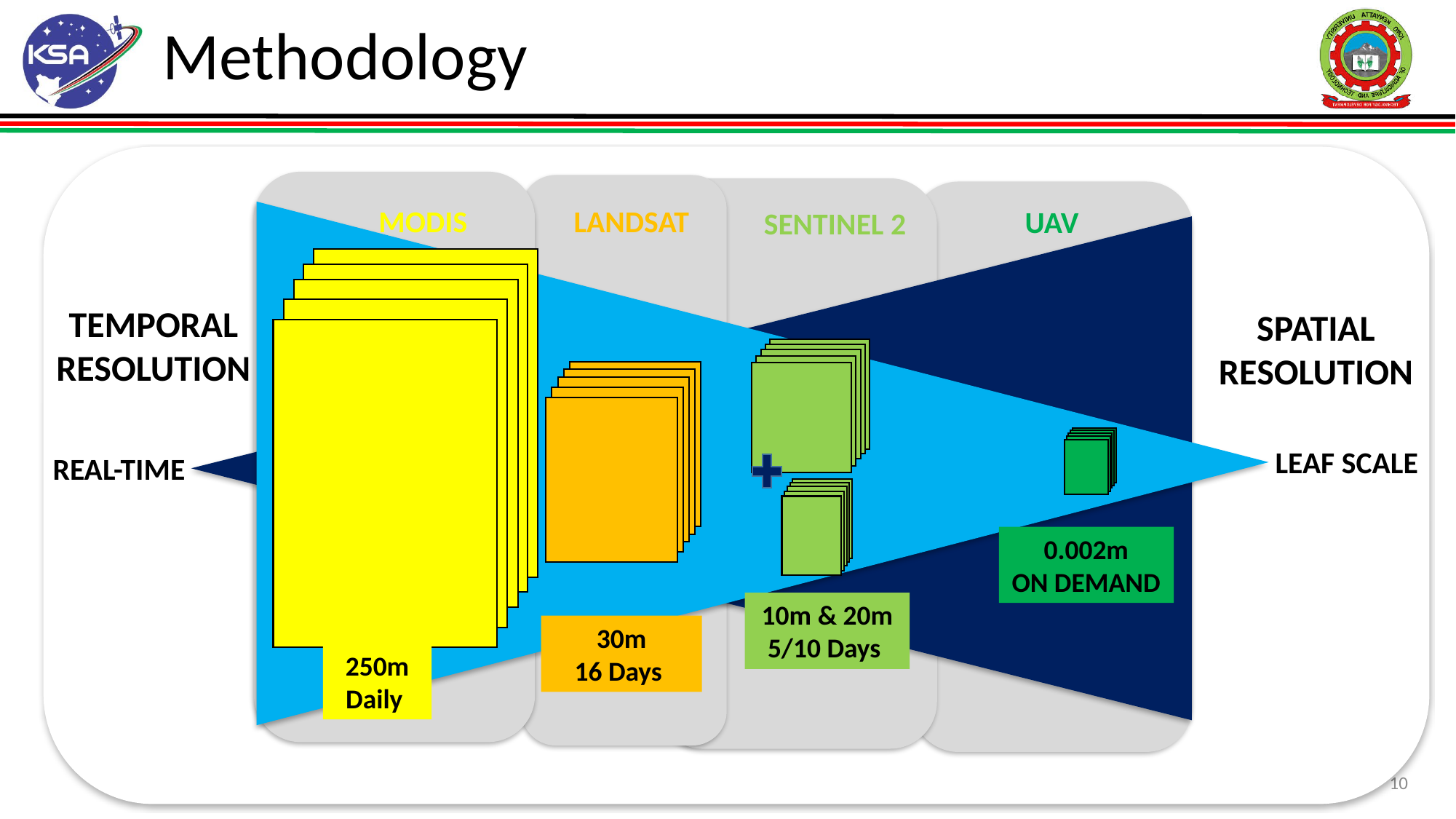

# Methodology

MODIS
LANDSAT
UAV
SENTINEL 2

TEMPORAL RESOLUTION
SPATIAL RESOLUTION

0.002m
ON DEMAND
10m & 20m
5/10 Days
30m
16 Days
250m
Daily
LEAF SCALE
REAL-TIME
10